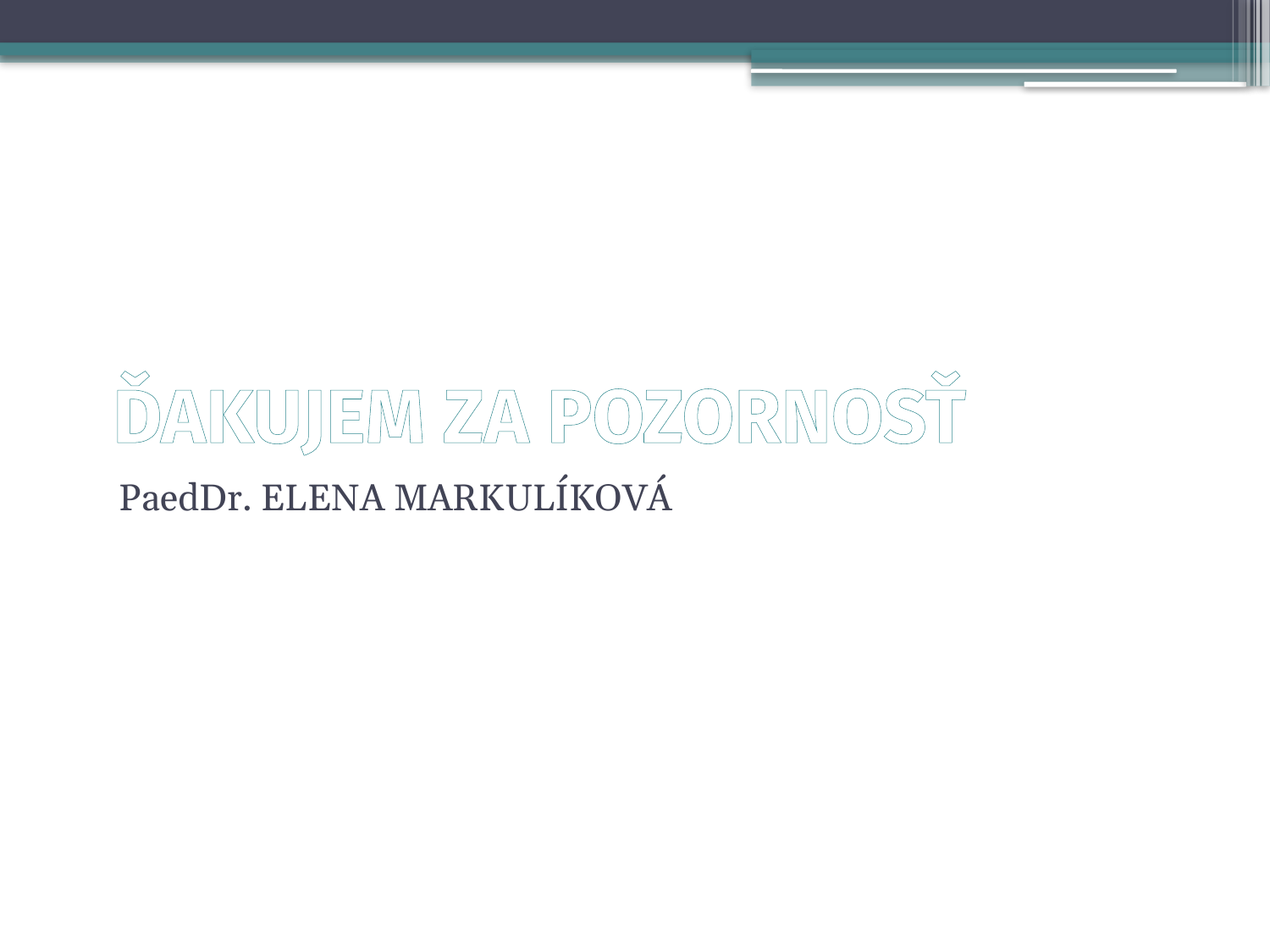

# ĎAKUJEM ZA POZORNOSŤ
PaedDr. ELENA MARKULÍKOVÁ